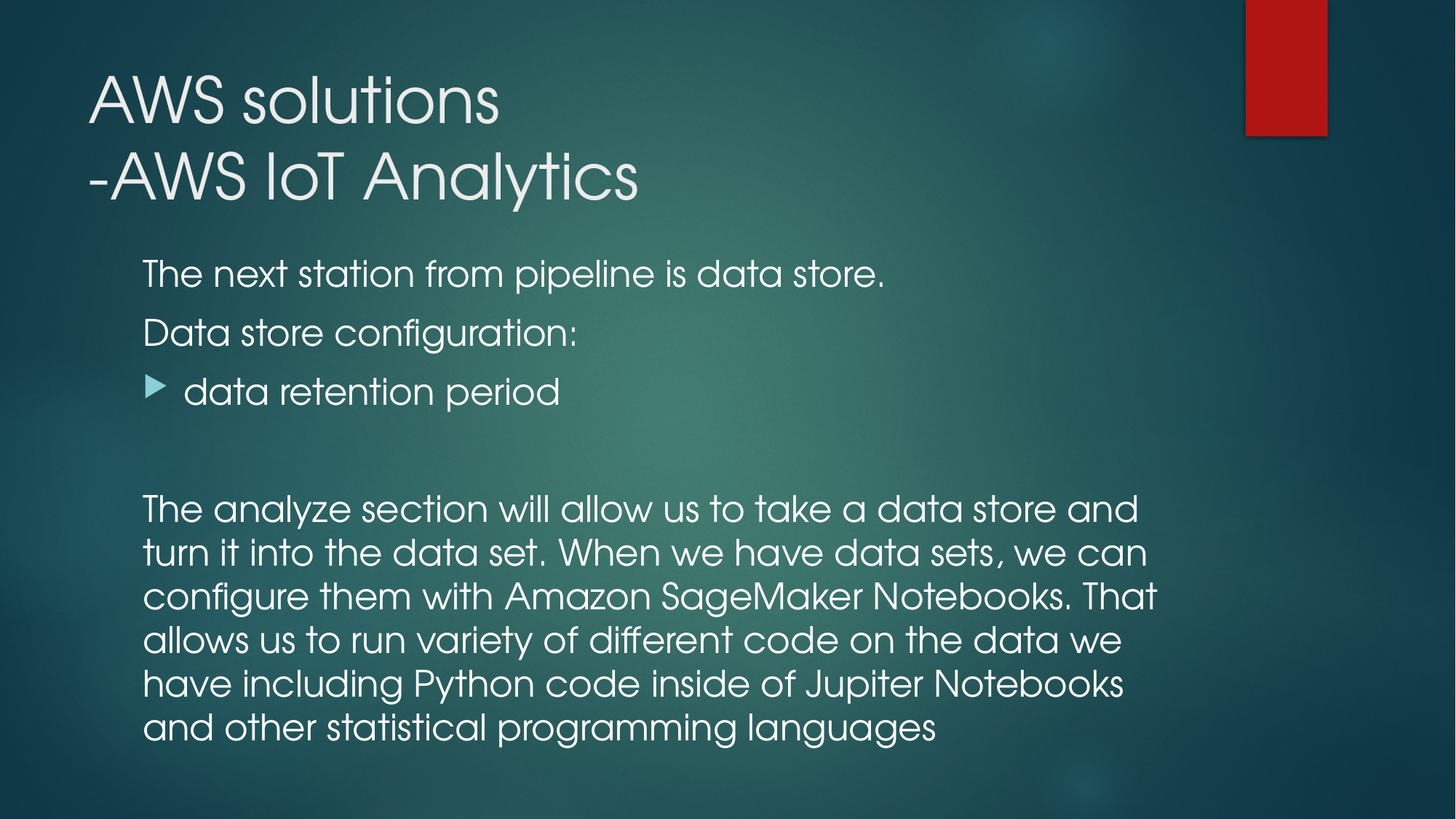

# AWS solutions -AWS IoT Analytics
The next station from pipeline is data store.
Data store configuration:
data retention period

The analyze section will allow us to take a data store and turn it into the data set. When we have data sets, we can configure them with Amazon SageMaker Notebooks. That allows us to run variety of different code on the data we have including Python code inside of Jupiter Notebooks and other statistical programming languages